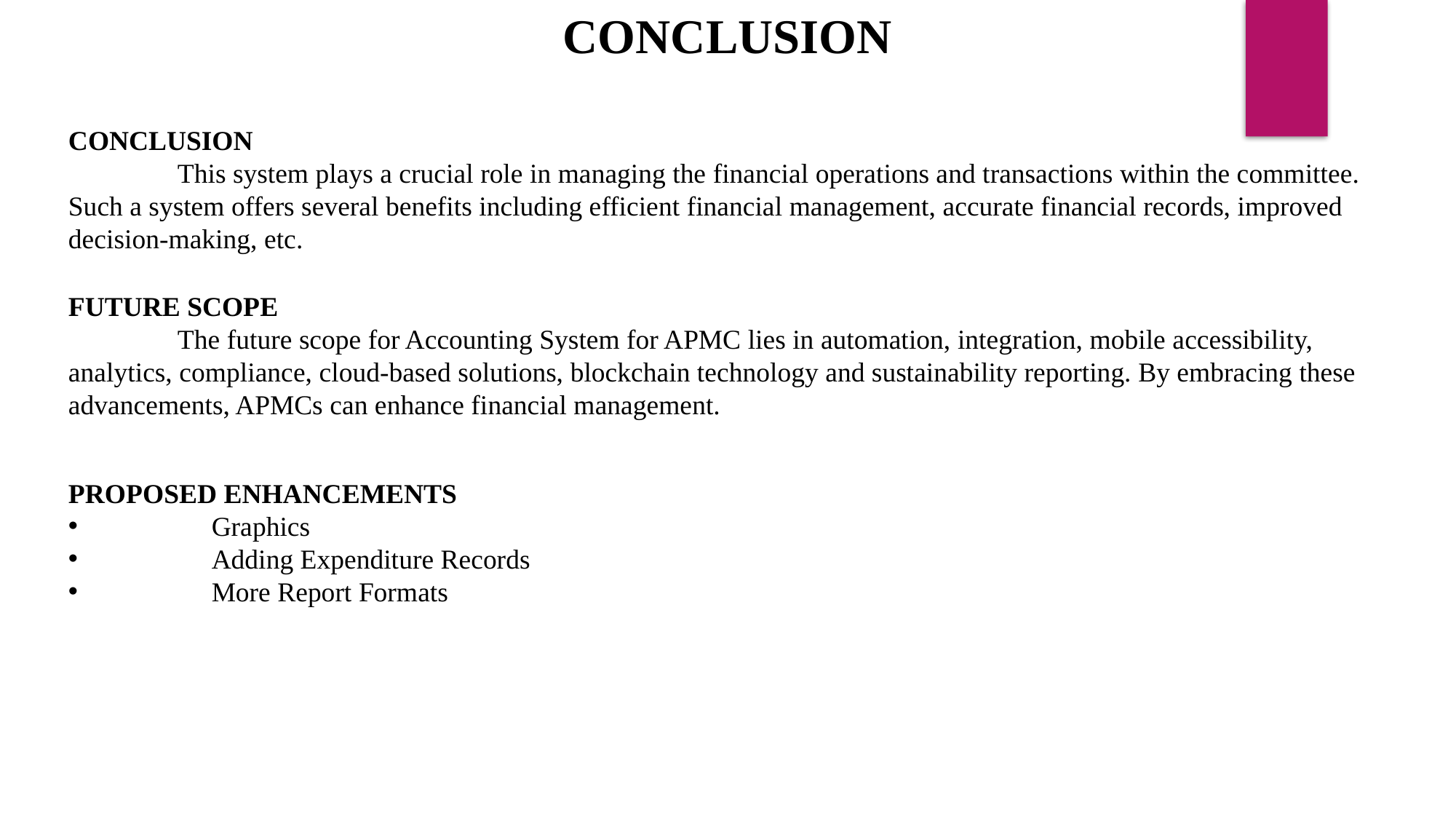

CONCLUSION
CONCLUSION
	This system plays a crucial role in managing the financial operations and transactions within the committee. Such a system offers several benefits including efficient financial management, accurate financial records, improved decision-making, etc.
FUTURE SCOPE
	The future scope for Accounting System for APMC lies in automation, integration, mobile accessibility, analytics, compliance, cloud-based solutions, blockchain technology and sustainability reporting. By embracing these advancements, APMCs can enhance financial management.
PROPOSED ENHANCEMENTS
	Graphics
	Adding Expenditure Records
	More Report Formats